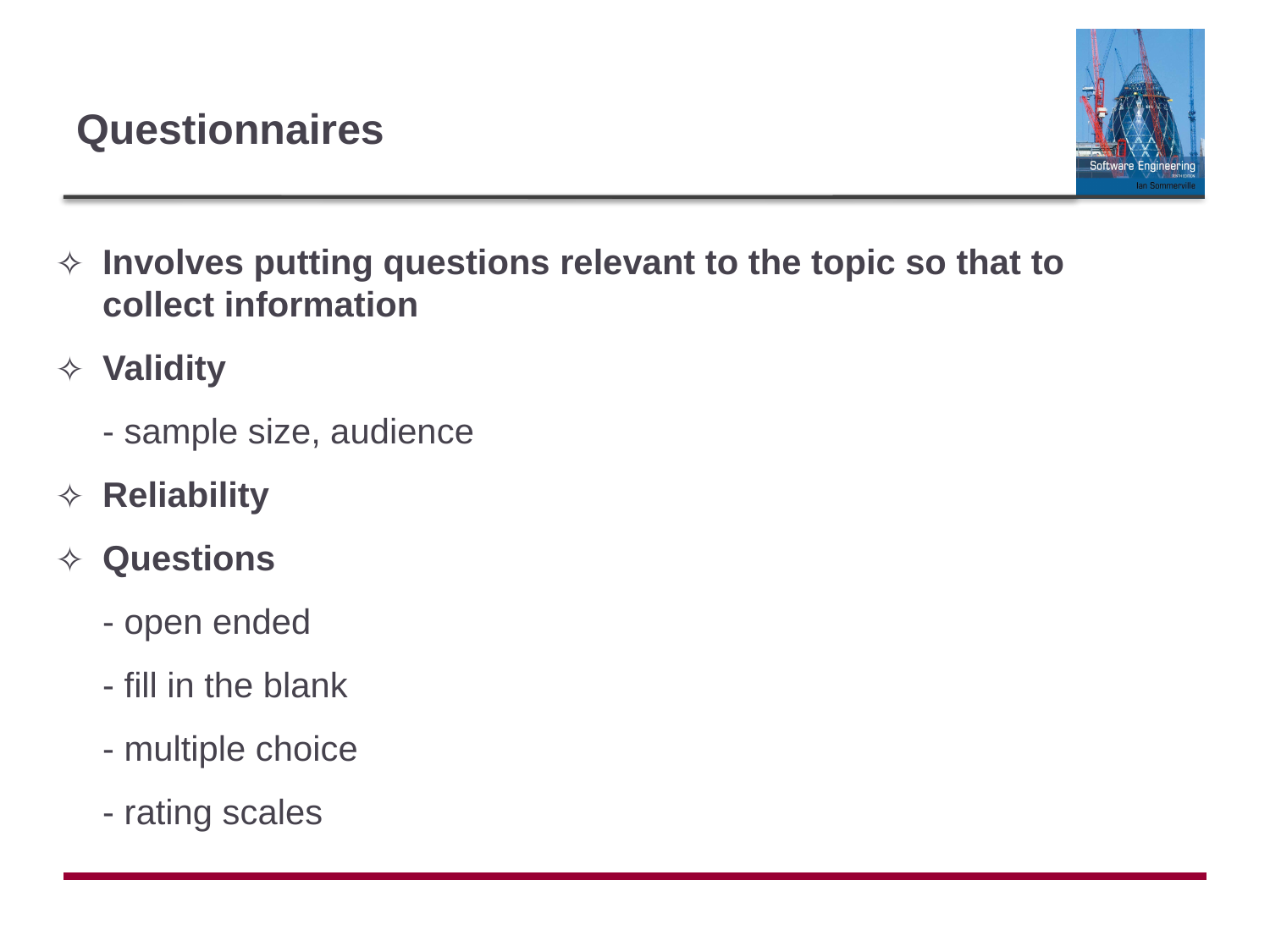

# Questionnaires
Involves putting questions relevant to the topic so that to collect information
Validity
	- sample size, audience
Reliability
Questions
	- open ended
	- fill in the blank
	- multiple choice
	- rating scales